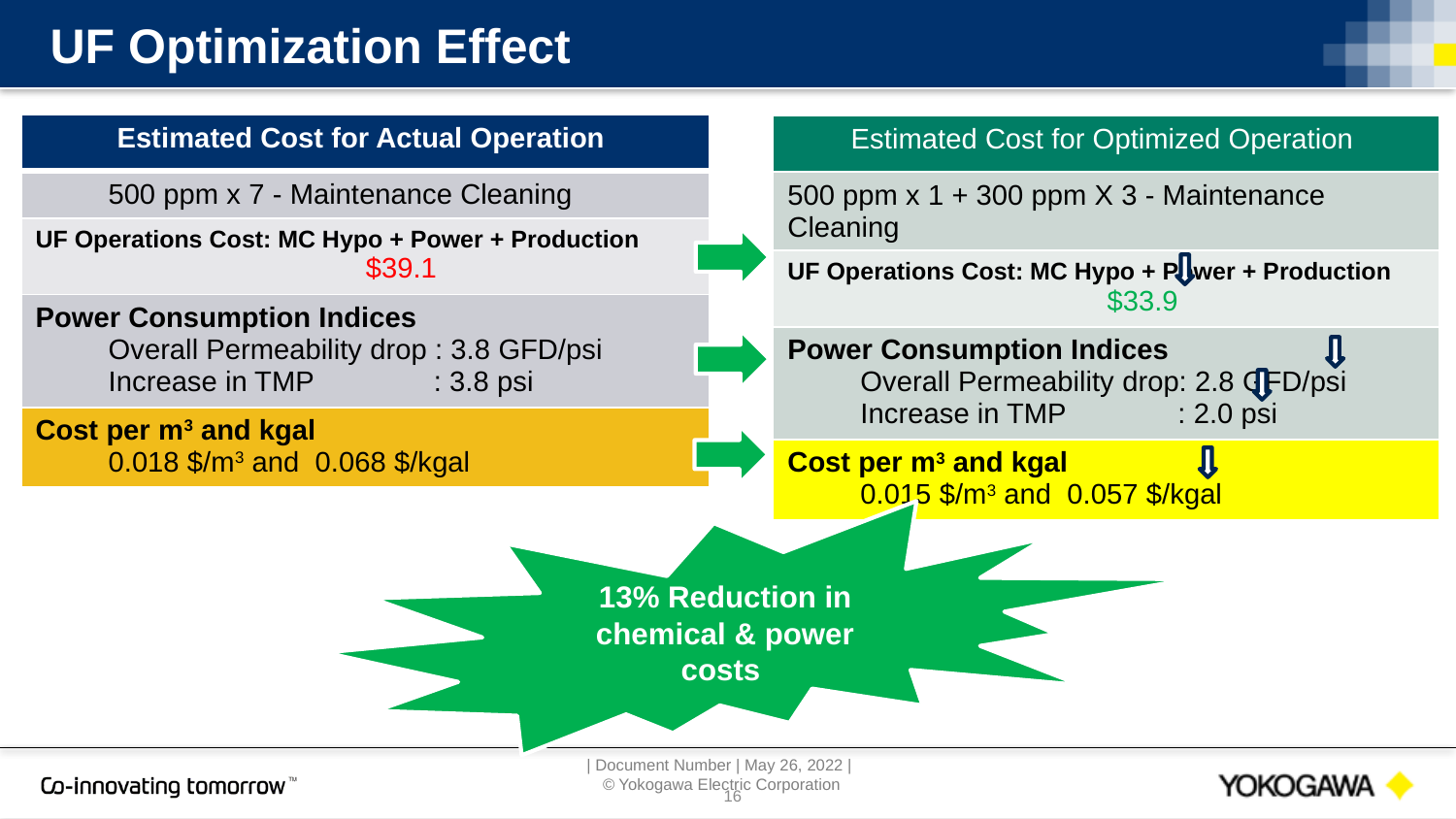

# UF Optimization Effect
| Estimated Cost for Actual Operation |
| --- |
| 500 ppm x 7 - Maintenance Cleaning |
| UF Operations Cost: MC Hypo + Power + Production $39.1 |
| Power Consumption Indices Overall Permeability drop : 3.8 GFD/psi Increase in TMP : 3.8 psi |
| Cost per m3 and kgal 0.018 $/m3 and 0.068 $/kgal |
| Estimated Cost for Optimized Operation |
| --- |
| 500 ppm x 1 + 300 ppm X 3 - Maintenance Cleaning |
| UF Operations Cost: MC Hypo + Power + Production $33.9 |
| Power Consumption Indices Overall Permeability drop: 2.8 GFD/psi Increase in TMP : 2.0 psi |
| Cost per m3 and kgal 0.015 $/m3 and 0.057 $/kgal |

13% Reduction in chemical & power costs
16